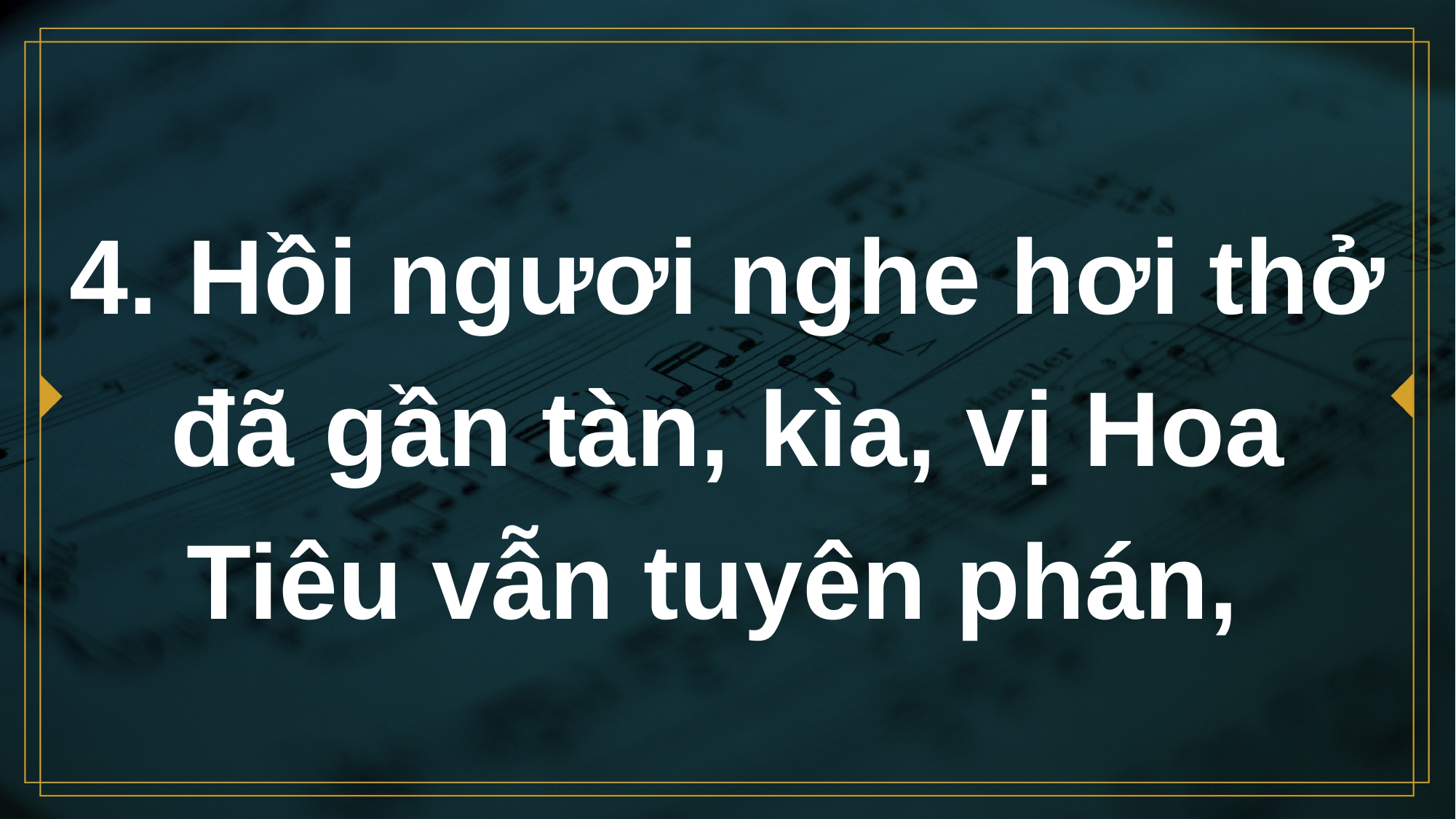

# 4. Hồi ngươi nghe hơi thở đã gần tàn, kìa, vị Hoa Tiêu vẫn tuyên phán,